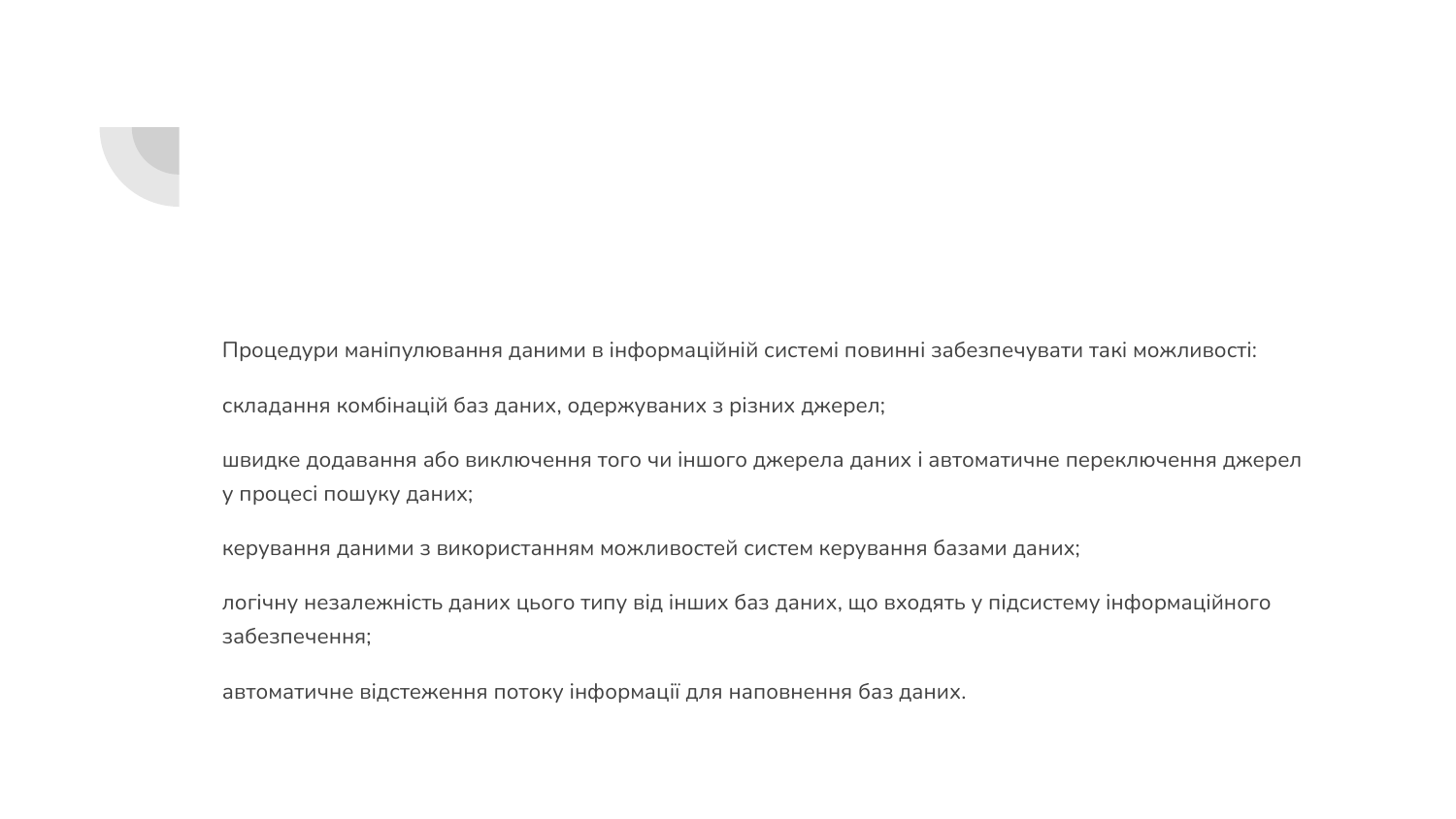

#
Процедури маніпулювання даними в інформаційній системі повинні забезпечувати такі можливості:
складання комбінацій баз даних, одержуваних з різних джерел;
швидке додавання або виключення того чи іншого джерела даних і автоматичне переключення джерел у процесі пошуку даних;
керування даними з використанням можливостей систем керування базами даних;
логічну незалежність даних цього типу від інших баз даних, що входять у підсистему інформаційного забезпечення;
автоматичне відстеження потоку інформації для наповнення баз даних.